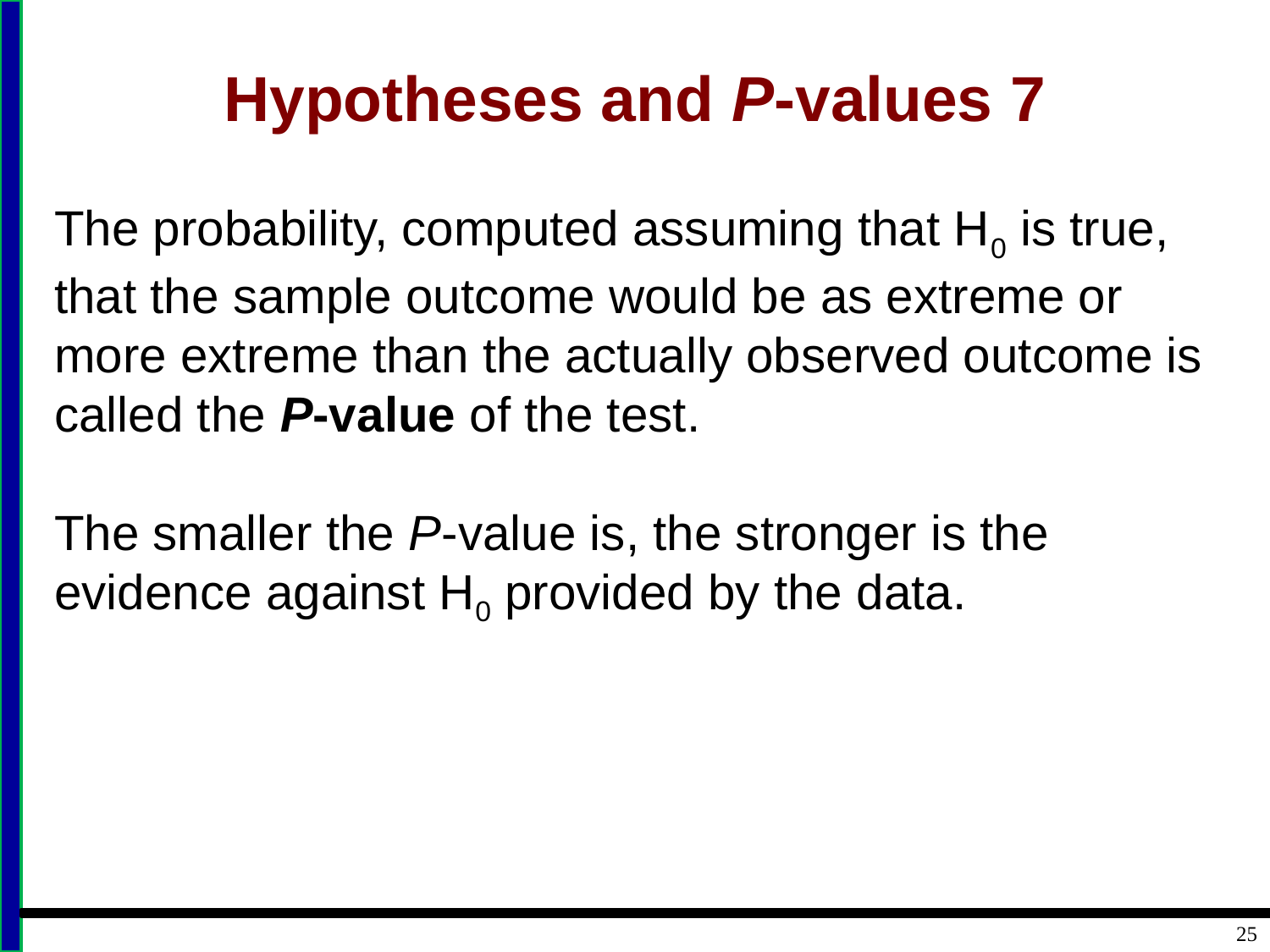

# Hypotheses and P-values 7
The probability, computed assuming that H0 is true, that the sample outcome would be as extreme or more extreme than the actually observed outcome is called the P-value of the test.

The smaller the P-value is, the stronger is the evidence against H0 provided by the data.